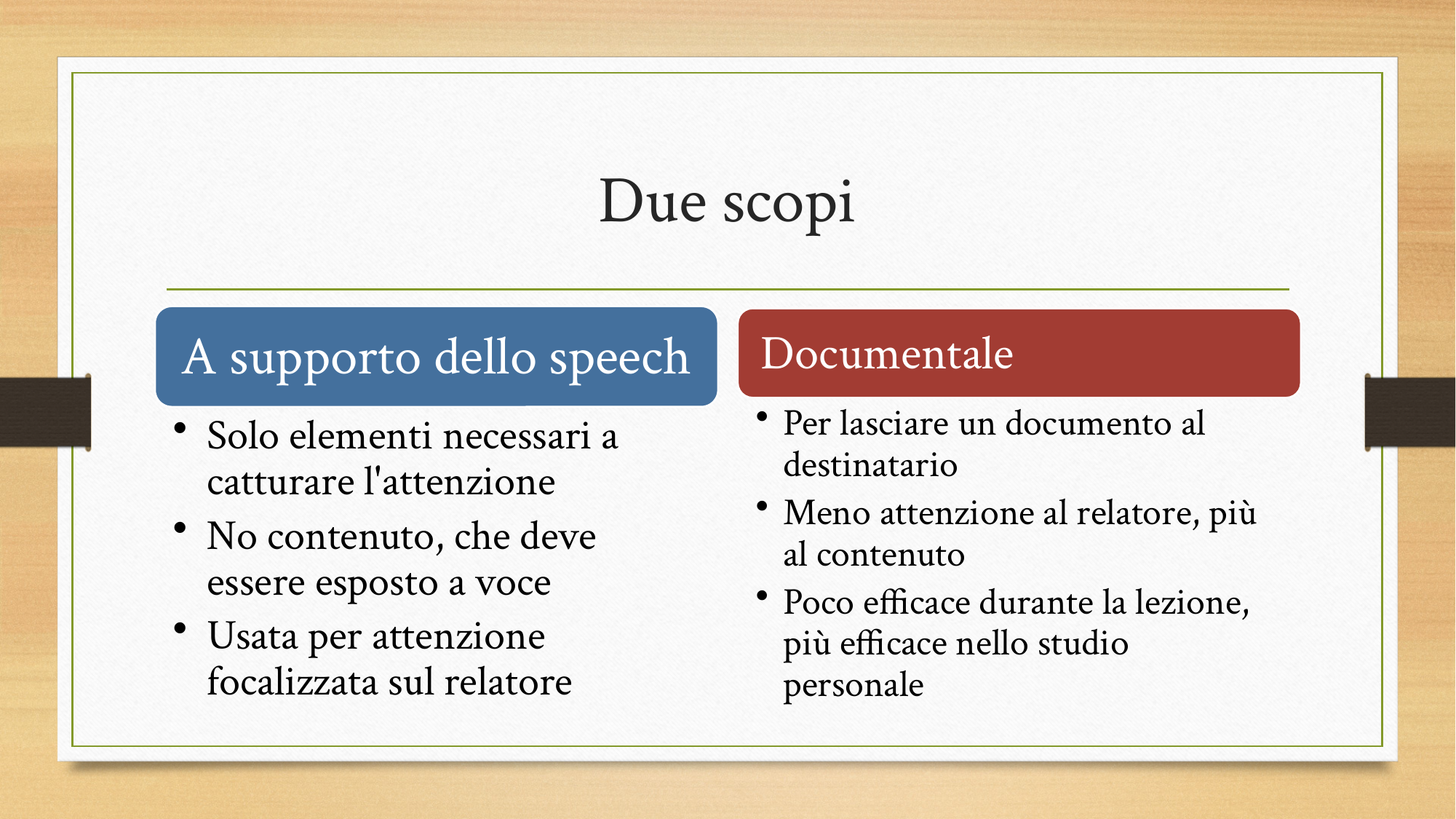

# Due scopi
A supporto dello speech
Solo elementi necessari a catturare l'attenzione
No contenuto, che deve essere esposto a voce
Usata per attenzione focalizzata sul relatore
Documentale
Per lasciare un documento al destinatario
Meno attenzione al relatore, più al contenuto
Poco efficace durante la lezione, più efficace nello studio personale